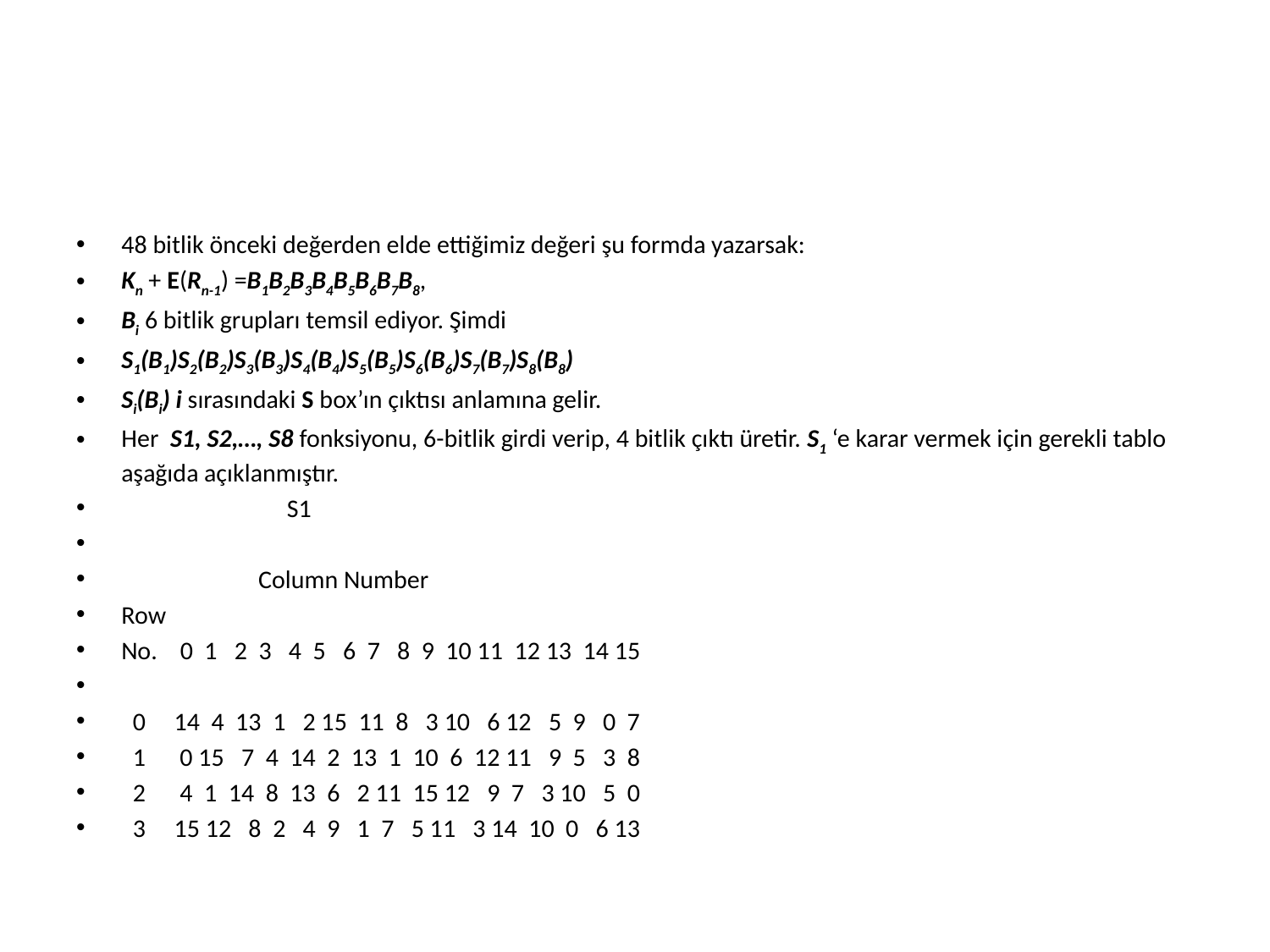

#
48 bitlik önceki değerden elde ettiğimiz değeri şu formda yazarsak:
Kn + E(Rn-1) =B1B2B3B4B5B6B7B8,
Bi 6 bitlik grupları temsil ediyor. Şimdi
S1(B1)S2(B2)S3(B3)S4(B4)S5(B5)S6(B6)S7(B7)S8(B8)
Si(Bi) i sırasındaki S box’ın çıktısı anlamına gelir.
Her  S1, S2,…, S8 fonksiyonu, 6-bitlik girdi verip, 4 bitlik çıktı üretir. S1 ‘e karar vermek için gerekli tablo aşağıda açıklanmıştır.
                             S1

                        Column Number
Row
No.    0  1   2  3   4  5   6  7   8  9  10 11  12 13  14 15

  0     14  4  13  1   2 15  11  8   3 10   6 12   5  9   0  7
  1      0 15   7  4  14  2  13  1  10  6  12 11   9  5   3  8
  2      4  1  14  8  13  6   2 11  15 12   9  7   3 10   5  0
  3     15 12   8  2   4  9   1  7   5 11   3 14  10  0   6 13